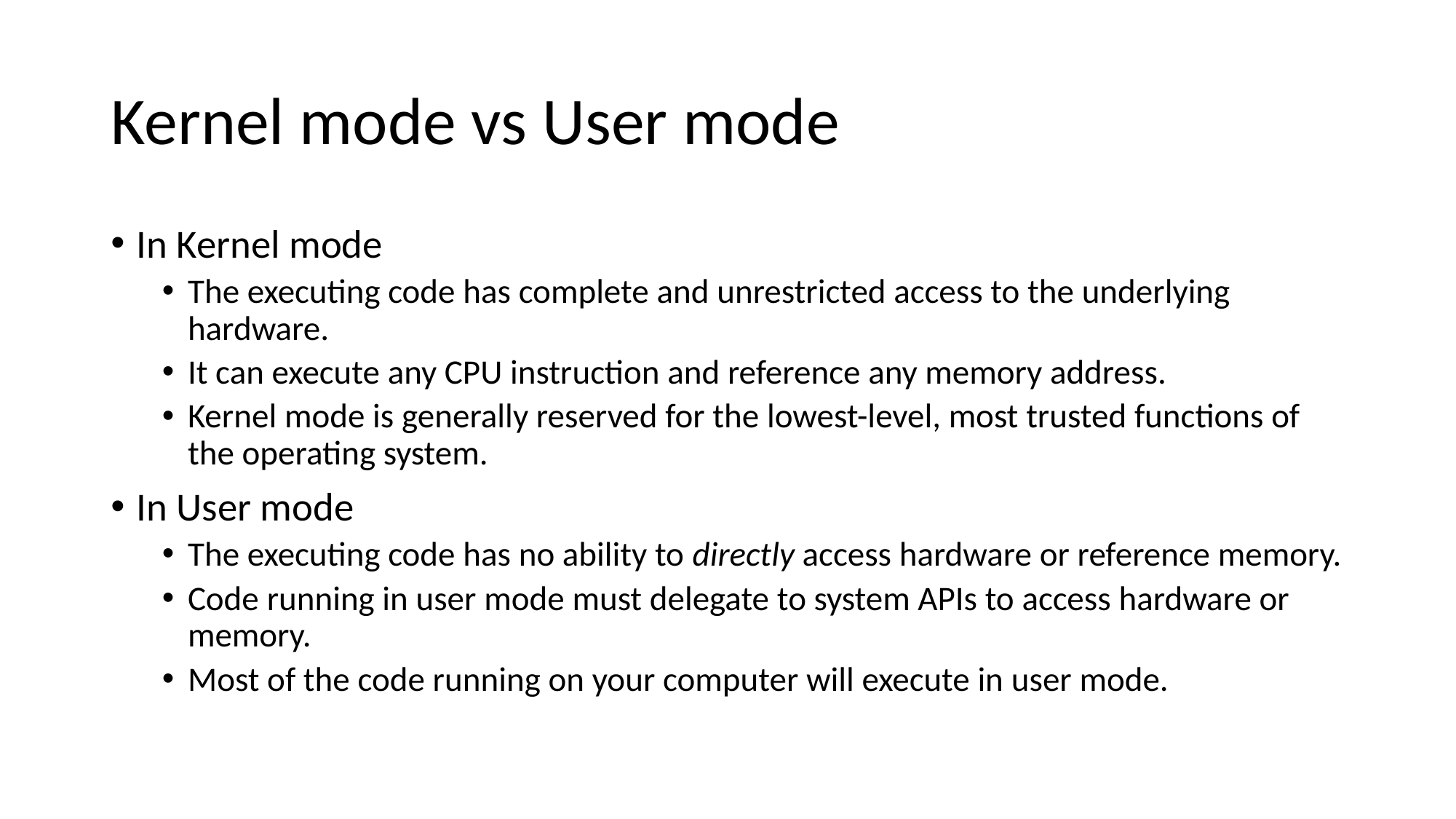

# Kernel mode vs User mode
In Kernel mode
The executing code has complete and unrestricted access to the underlying hardware.
It can execute any CPU instruction and reference any memory address.
Kernel mode is generally reserved for the lowest-level, most trusted functions of the operating system.
In User mode
The executing code has no ability to directly access hardware or reference memory.
Code running in user mode must delegate to system APIs to access hardware or memory.
Most of the code running on your computer will execute in user mode.